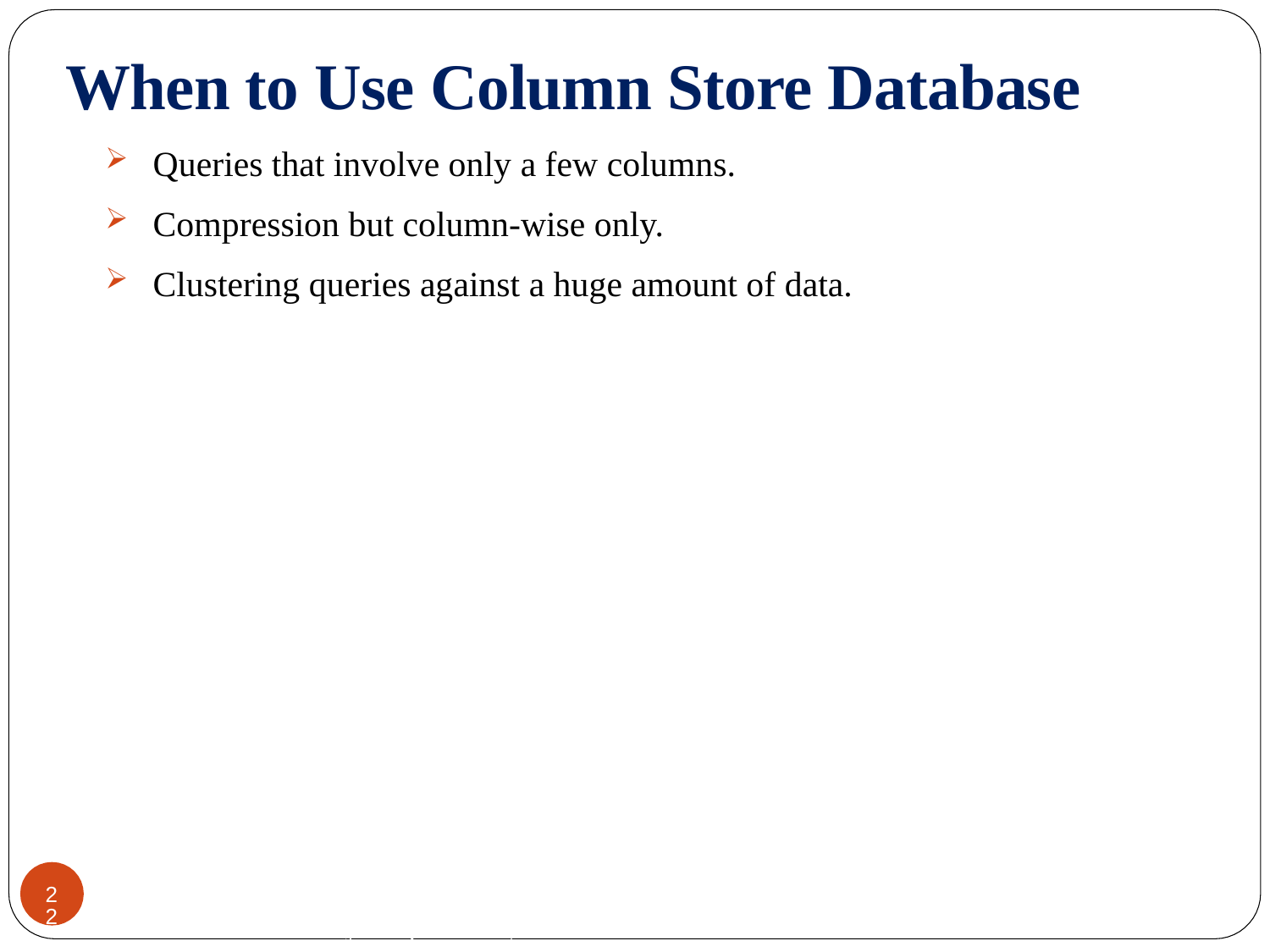

# When to Use Column Store Database
Queries that involve only a few columns.
Compression but column-wise only.
Clustering queries against a huge amount of data.

22
CREDITS: Jimmy Lin (University of Maryland)